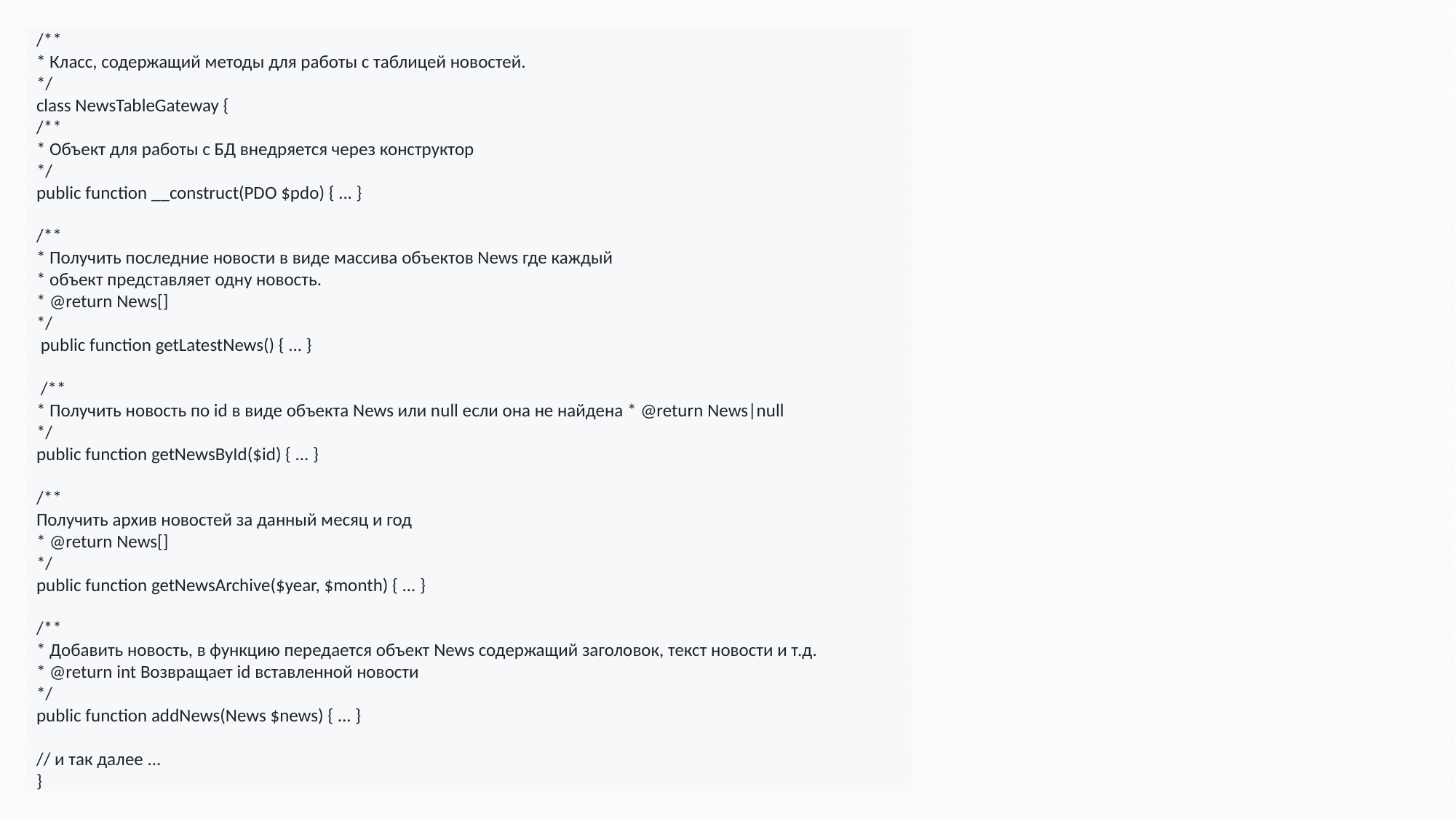

/**
* Класс, содержащий методы для работы с таблицей новостей.
*/
class NewsTableGateway {
/**
* Объект для работы с БД внедряется через конструктор
*/
public function __construct(PDO $pdo) { ... }

/**
* Получить последние новости в виде массива объектов News где каждый
* объект представляет одну новость.
* @return News[]
*/
 public function getLatestNews() { ... }

 /**
* Получить новость по id в виде объекта News или null если она не найдена * @return News|null
*/
public function getNewsById($id) { ... }

/**
Получить архив новостей за данный месяц и год
* @return News[]
*/
public function getNewsArchive($year, $month) { ... }

/**
* Добавить новость, в функцию передается объект News содержащий заголовок, текст новости и т.д.
* @return int Возвращает id вставленной новости
*/
public function addNews(News $news) { ... }

// и так далее ...
}